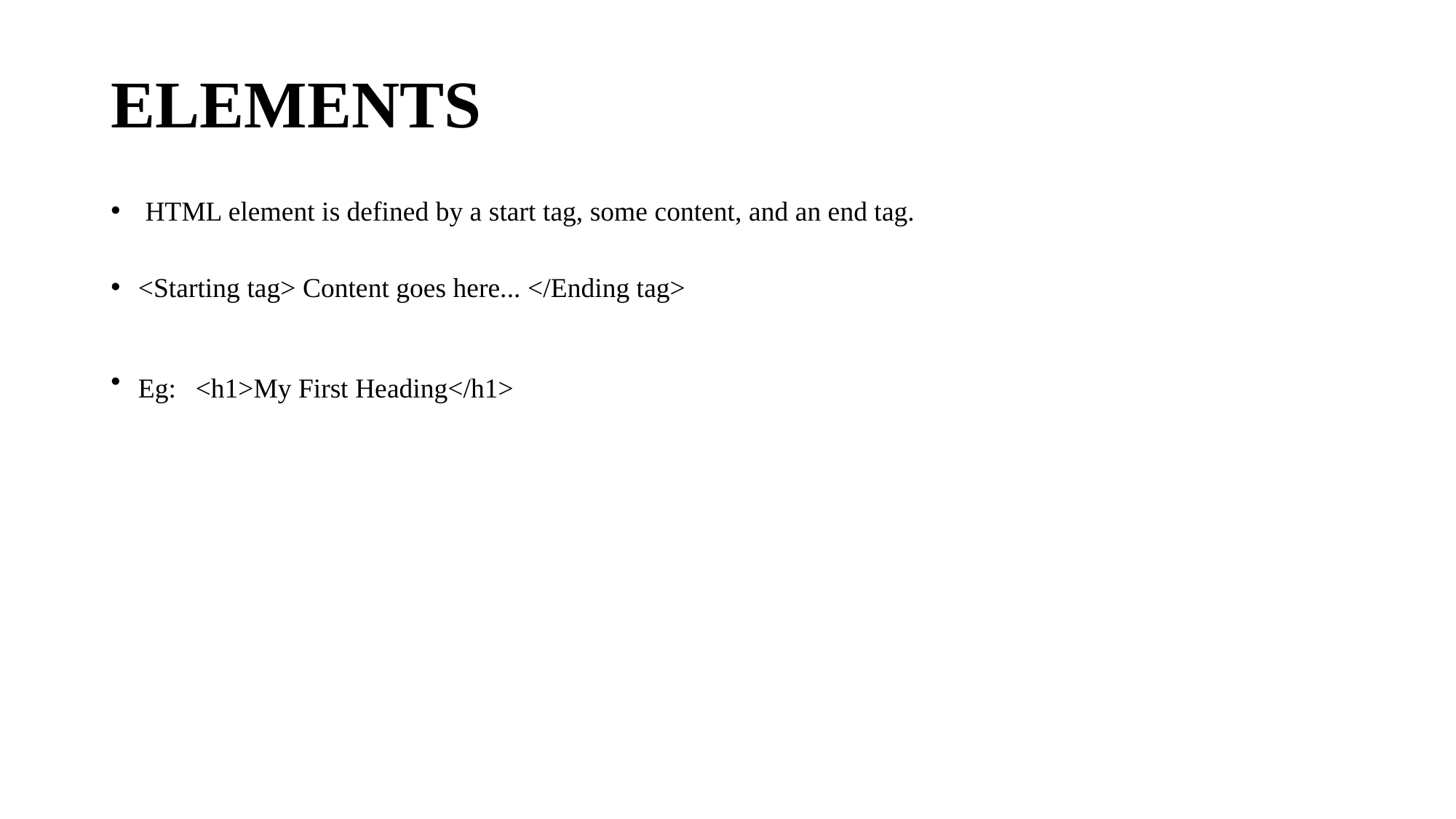

# ELEMENTS
 HTML element is defined by a start tag, some content, and an end tag.
<Starting tag> Content goes here... </Ending tag>
Eg:  <h1>My First Heading</h1>